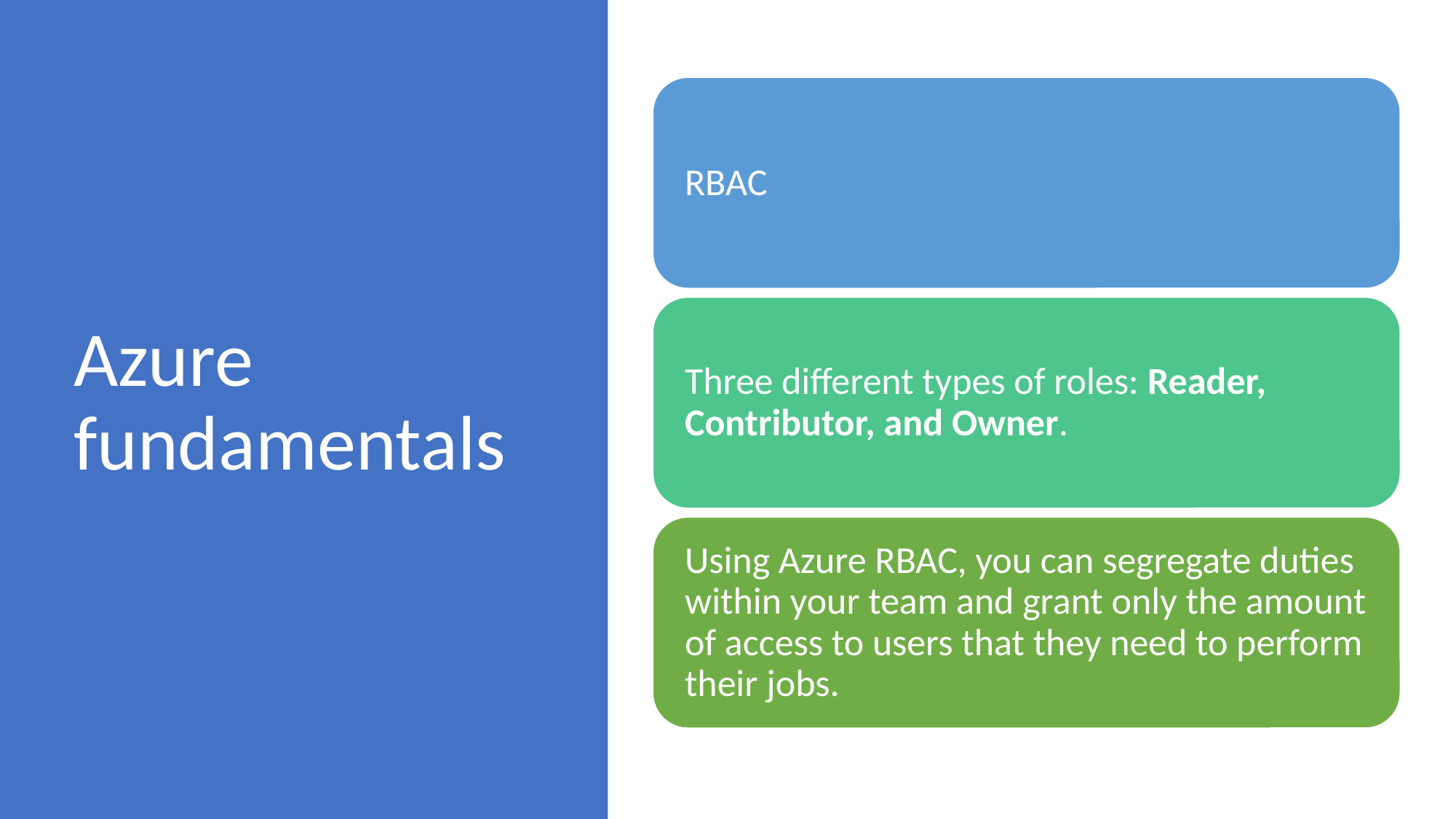

# Azure fundamentals
RBAC
Three different types of roles: Reader, Contributor, and Owner.
Using Azure RBAC, you can segregate duties within your team and grant only the amount of access to users that they need to perform their jobs.